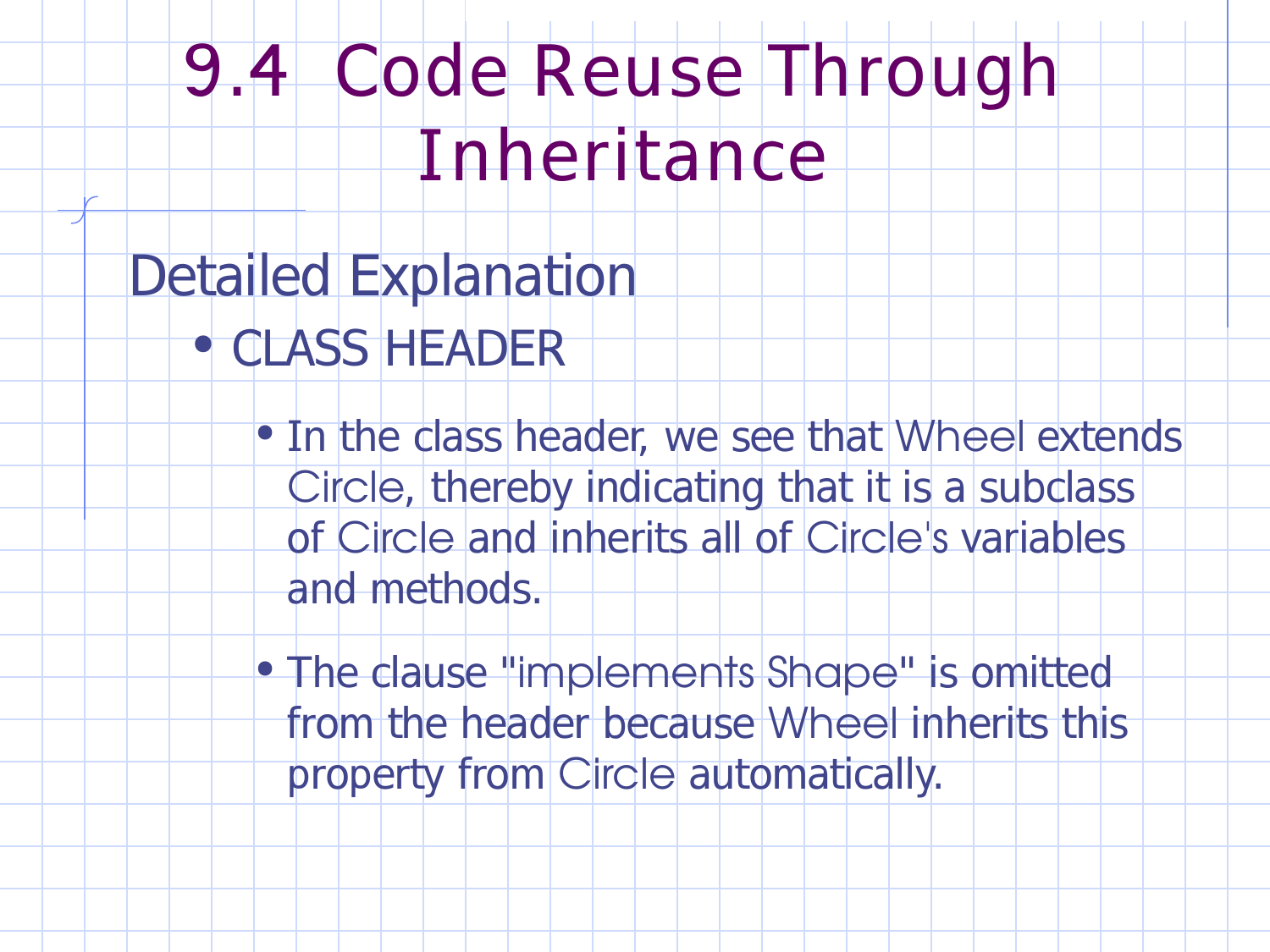

# 9.4  Code Reuse Through Inheritance
Detailed Explanation
CLASS HEADER

In the class header, we see that Wheel extends Circle, thereby indicating that it is a subclass of Circle and inherits all of Circle's variables and methods.

The clause "implements Shape" is omitted from the header because Wheel inherits this property from Circle automatically.